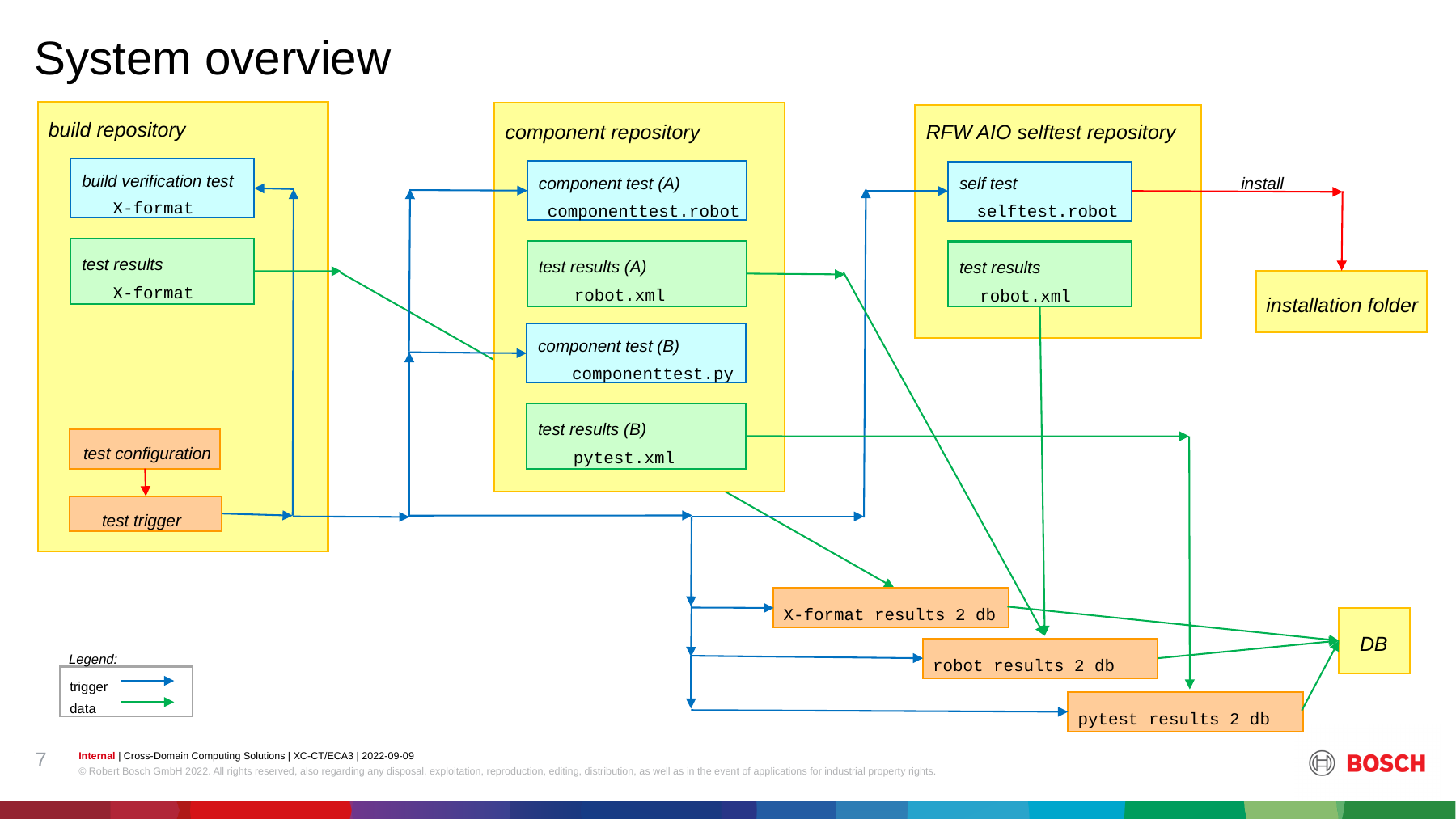

System overview

build repository

component repository

RFW AIO selftest repository
build verification test
component test (A)
install
self test

X-format
componenttest.robot
selftest.robot
test results
test results (A)
test results

X-format
robot.xml
robot.xml

installation folder
component test (B)

componenttest.py
test results (B)

test configuration
pytest.xml

test trigger

X-format results 2 db

DB
Legend:

robot results 2 db

trigger

data
pytest results 2 db

7